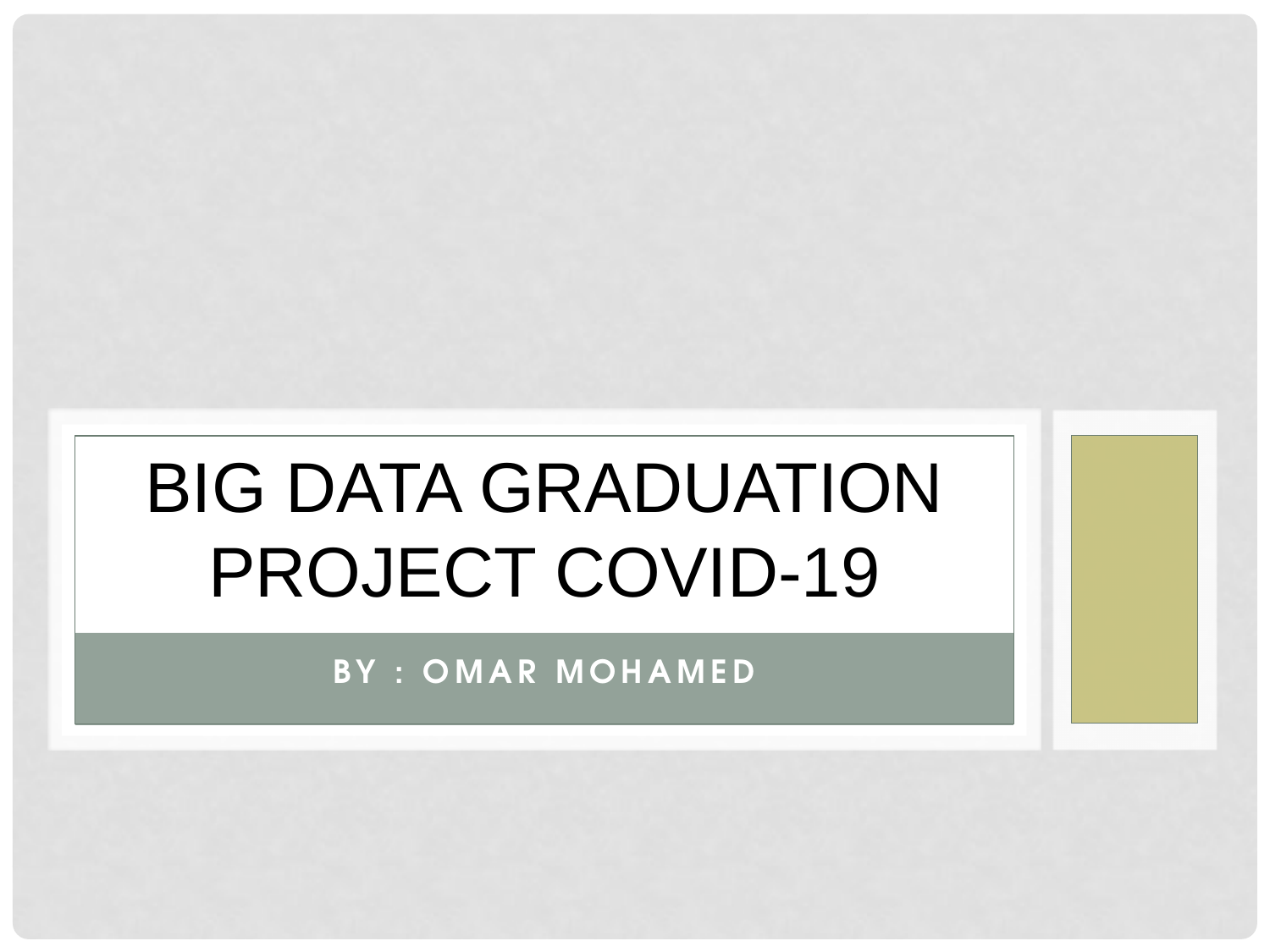

# Big Data graduation project Covid-19
By : Omar Mohamed